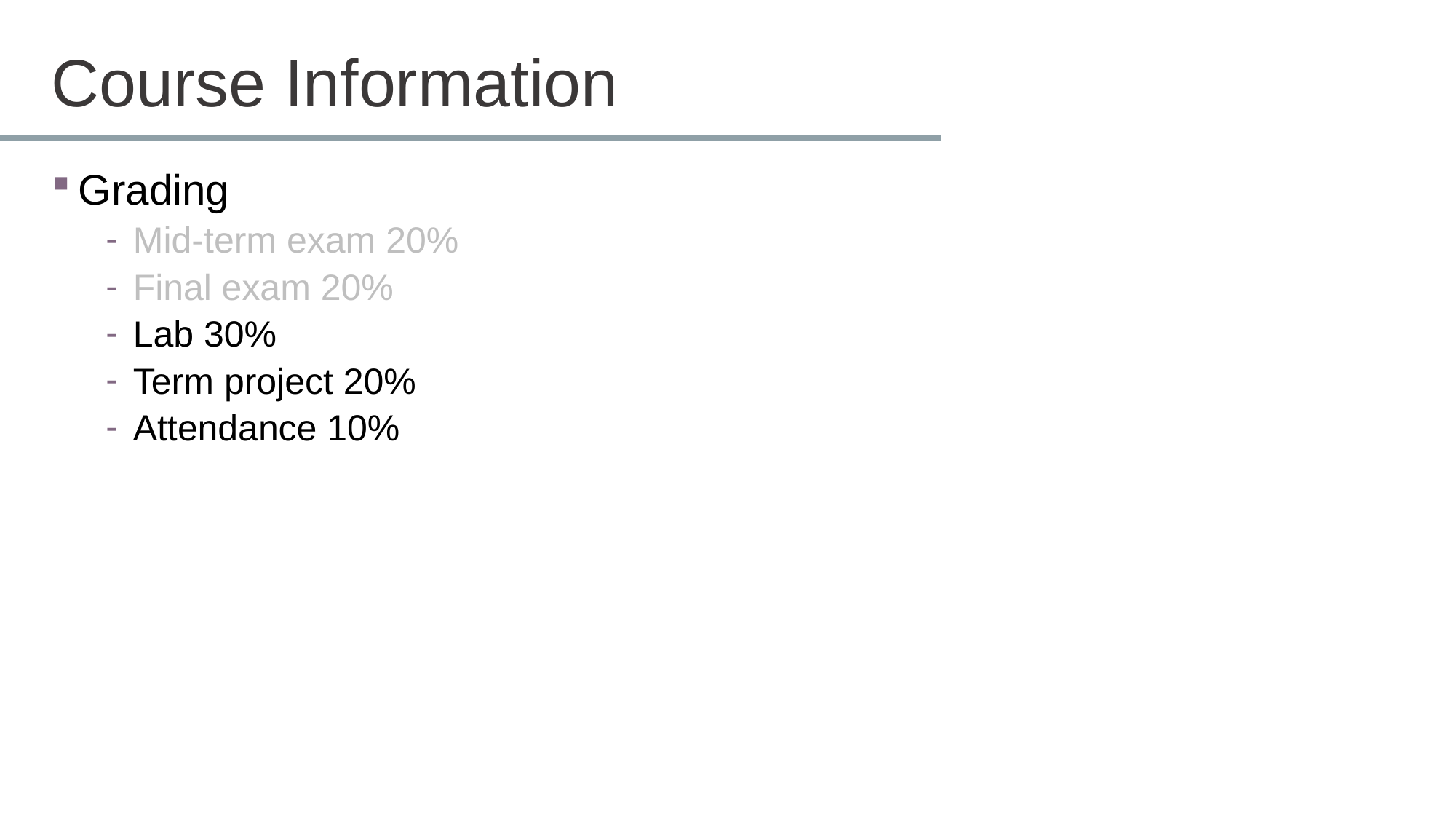

# Course Information
Grading
Mid-term exam 20%
Final exam 20%
Lab 30%
Term project 20%
Attendance 10%